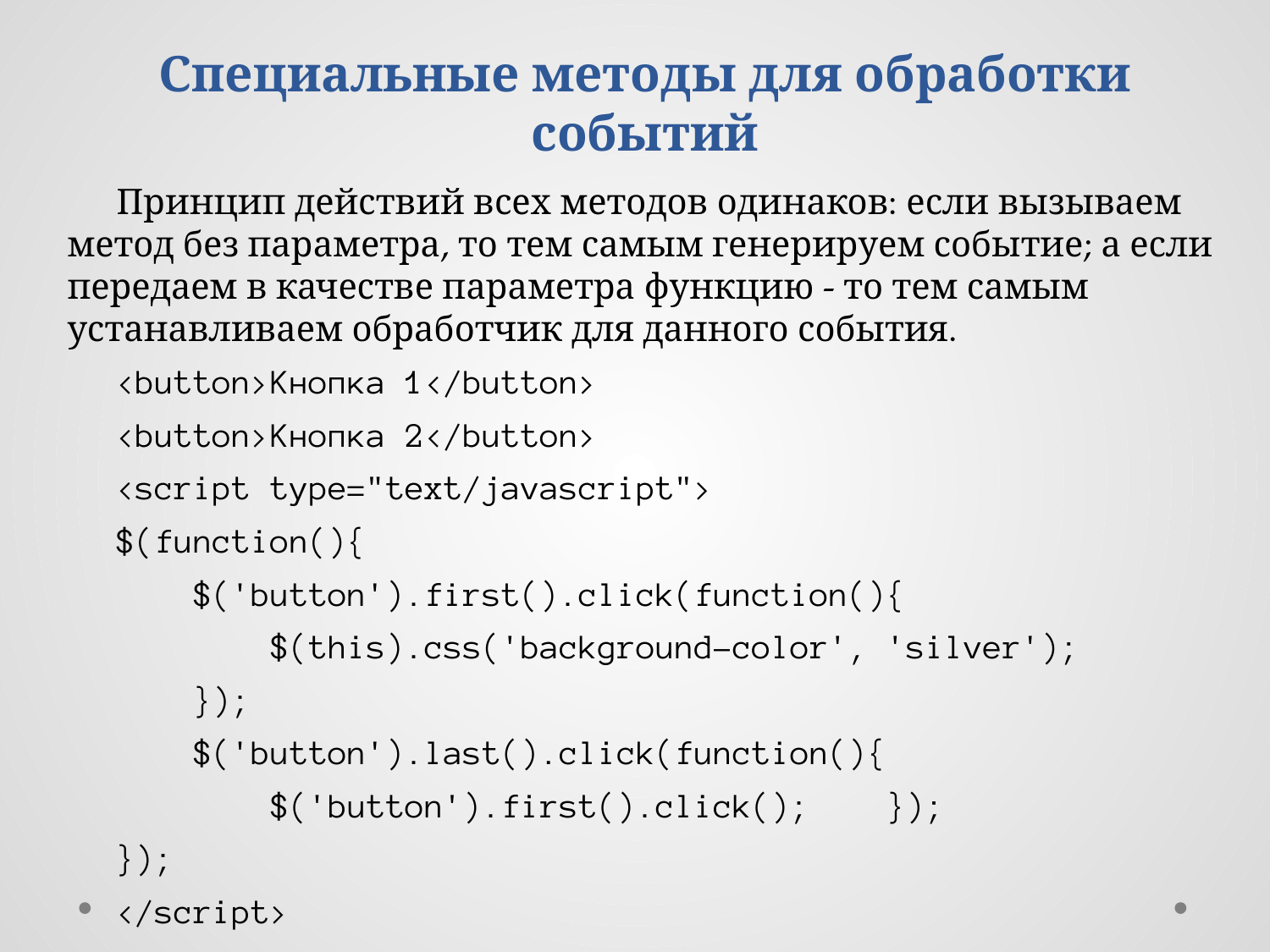

Специальные методы для обработки событий
Принцип действий всех методов одинаков: если вызываем метод без параметра, то тем самым генерируем событие; а если передаем в качестве параметра функцию - то тем самым устанавливаем обработчик для данного события.
<button>Кнопка 1</button>
<button>Кнопка 2</button>
<script type="text/javascript">
$(function(){
    $('button').first().click(function(){
        $(this).css('background-color', 'silver');
    });
    $('button').last().click(function(){
        $('button').first().click();    });
});
</script>